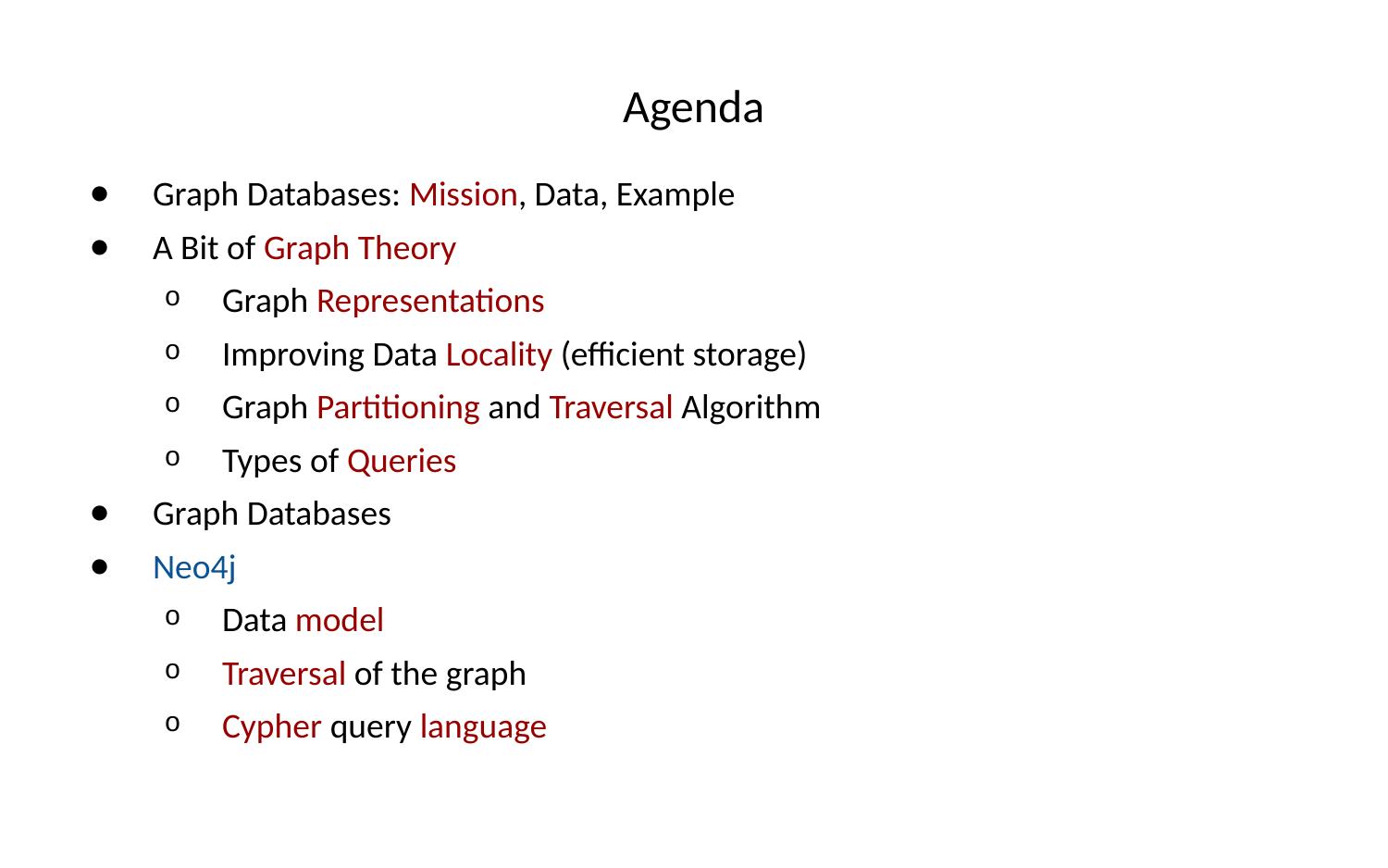

# Agenda
Graph Databases: Mission, Data, Example
A Bit of Graph Theory
Graph Representations
Improving Data Locality (efficient storage)
Graph Partitioning and Traversal Algorithm
Types of Queries
Graph Databases
Neo4j
Data model
Traversal of the graph
Cypher query language